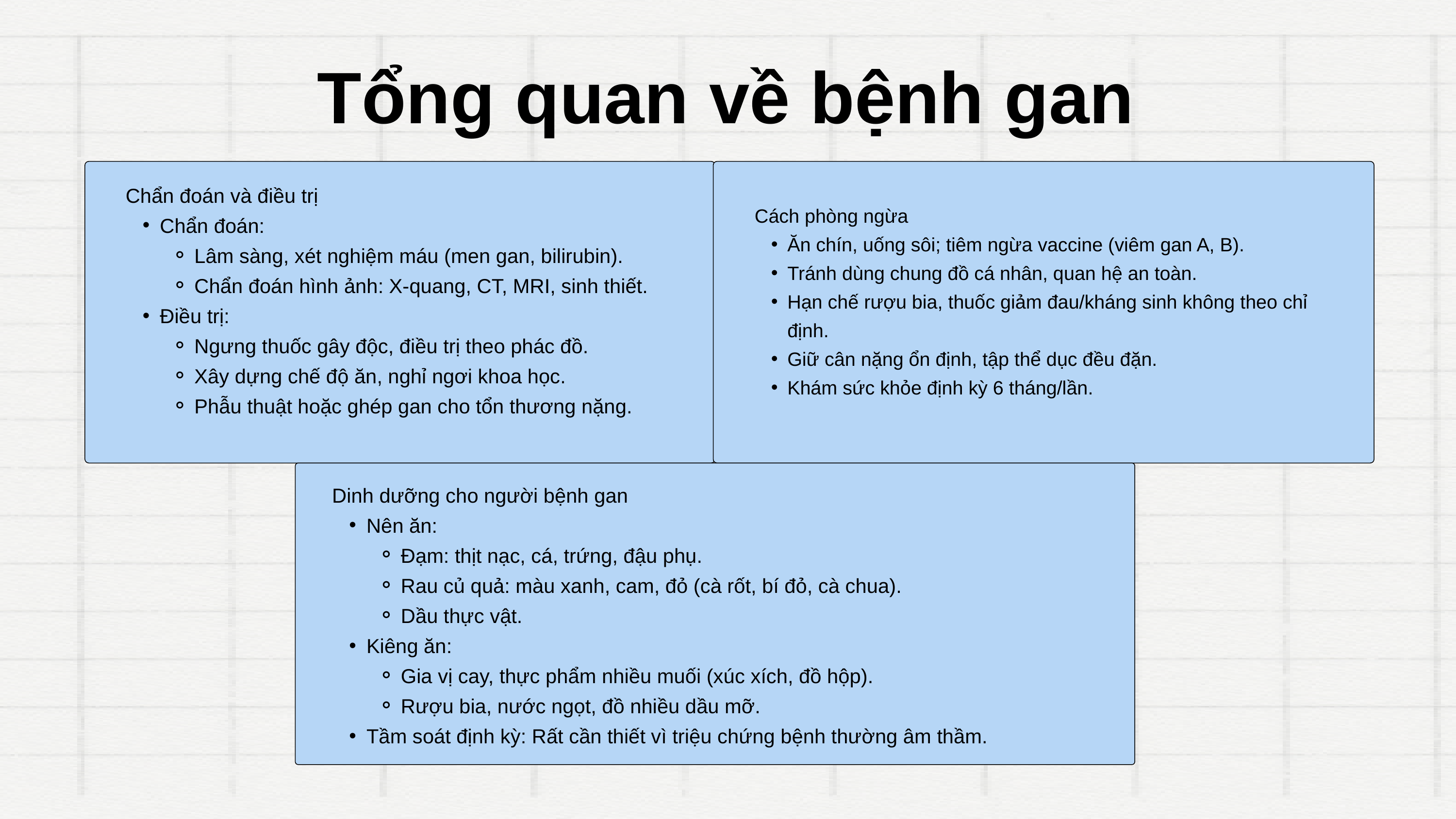

Tổng quan về bệnh gan

Chẩn đoán và điều trị
Chẩn đoán:
Lâm sàng, xét nghiệm máu (men gan, bilirubin).
Chẩn đoán hình ảnh: X-quang, CT, MRI, sinh thiết.
Điều trị:
Ngưng thuốc gây độc, điều trị theo phác đồ.
Xây dựng chế độ ăn, nghỉ ngơi khoa học.
Phẫu thuật hoặc ghép gan cho tổn thương nặng.

Cách phòng ngừa
Ăn chín, uống sôi; tiêm ngừa vaccine (viêm gan A, B).
Tránh dùng chung đồ cá nhân, quan hệ an toàn.
Hạn chế rượu bia, thuốc giảm đau/kháng sinh không theo chỉ định.
Giữ cân nặng ổn định, tập thể dục đều đặn.
Khám sức khỏe định kỳ 6 tháng/lần.

Dinh dưỡng cho người bệnh gan
Nên ăn:
Đạm: thịt nạc, cá, trứng, đậu phụ.
Rau củ quả: màu xanh, cam, đỏ (cà rốt, bí đỏ, cà chua).
Dầu thực vật.
Kiêng ăn:
Gia vị cay, thực phẩm nhiều muối (xúc xích, đồ hộp).
Rượu bia, nước ngọt, đồ nhiều dầu mỡ.
Tầm soát định kỳ: Rất cần thiết vì triệu chứng bệnh thường âm thầm.